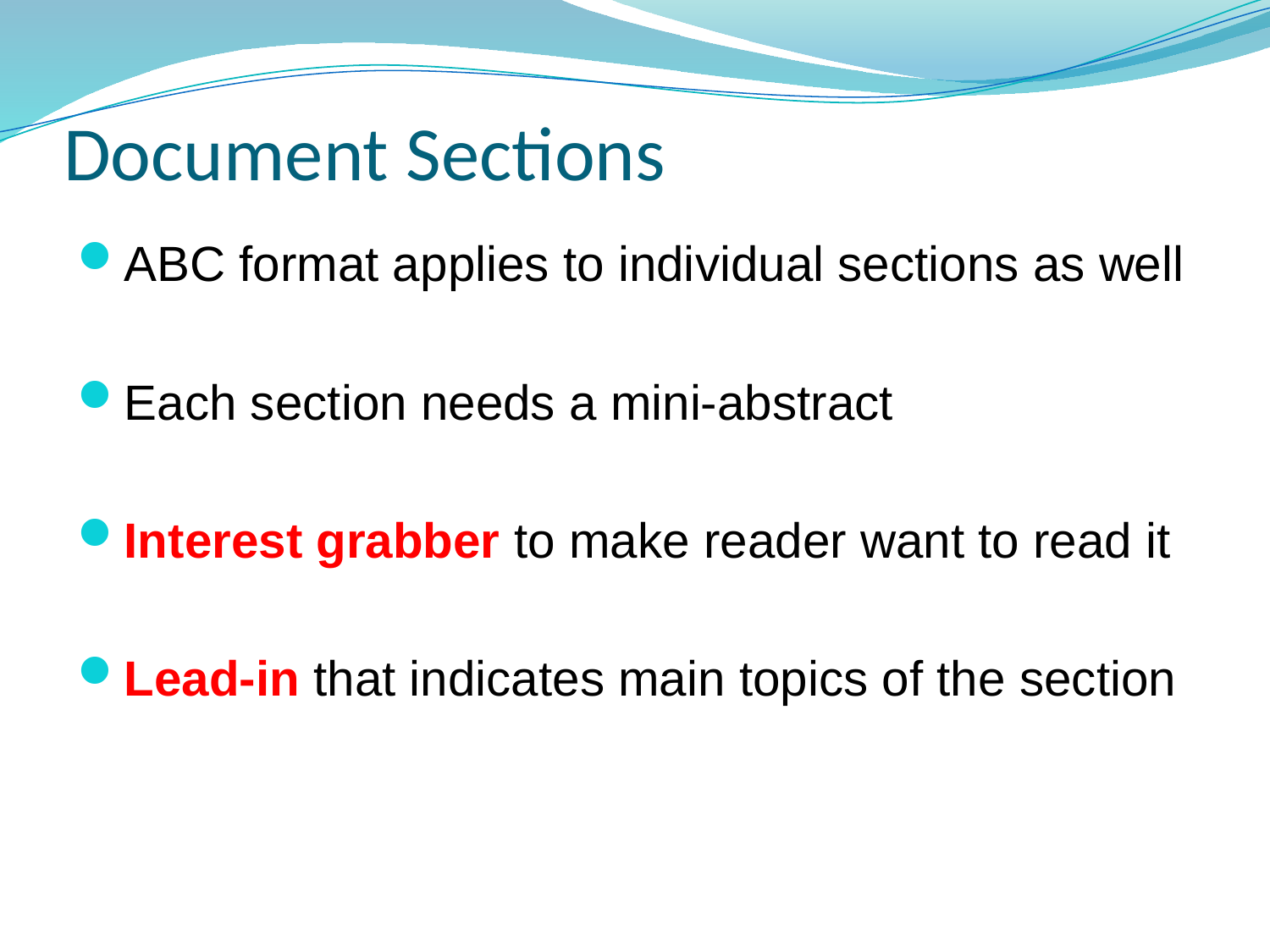

# Document Sections
ABC format applies to individual sections as well

Each section needs a mini-abstract

Interest grabber to make reader want to read it

Lead-in that indicates main topics of the section